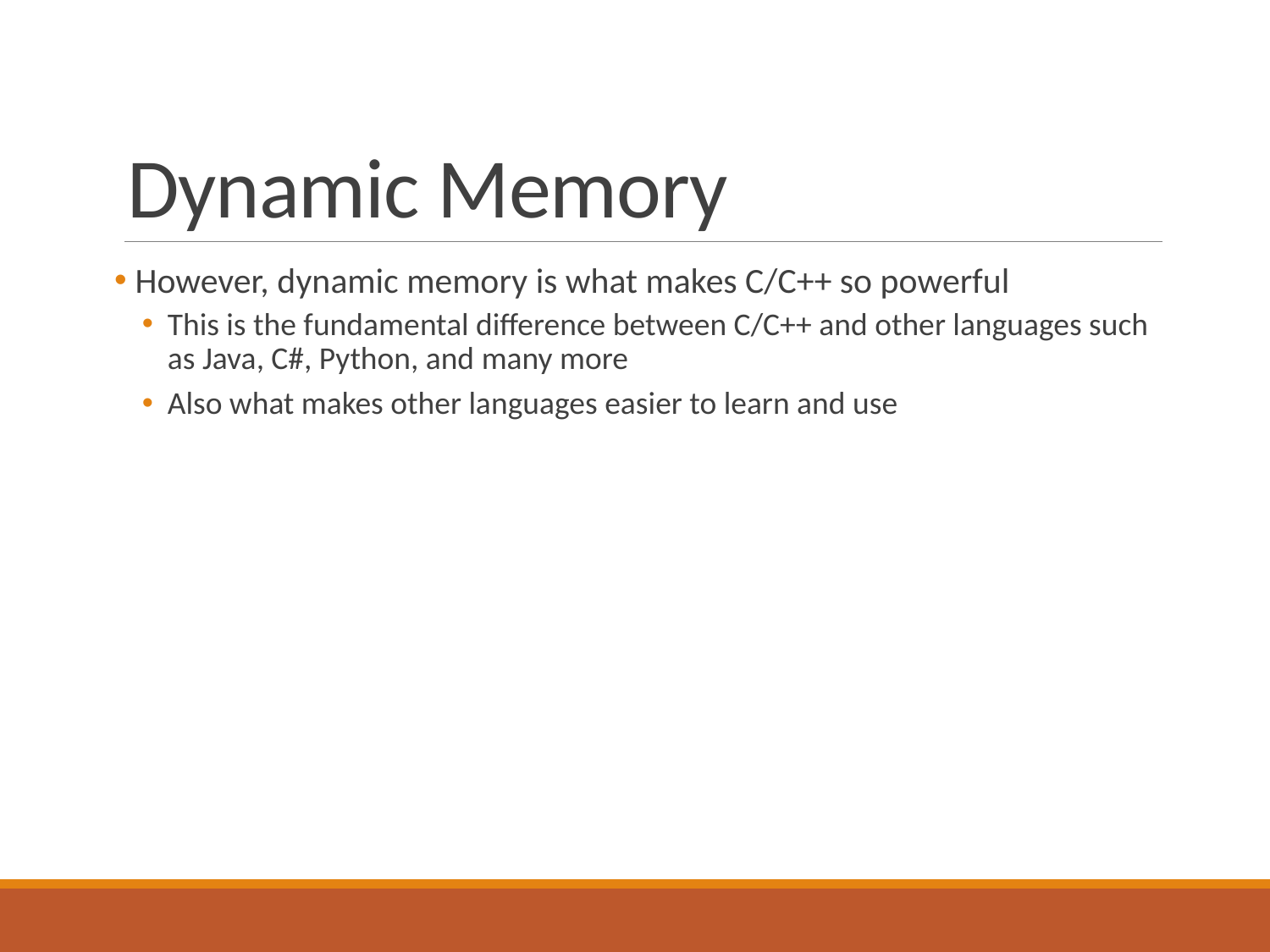

# Dynamic Memory
 However, dynamic memory is what makes C/C++ so powerful
This is the fundamental difference between C/C++ and other languages such as Java, C#, Python, and many more
Also what makes other languages easier to learn and use